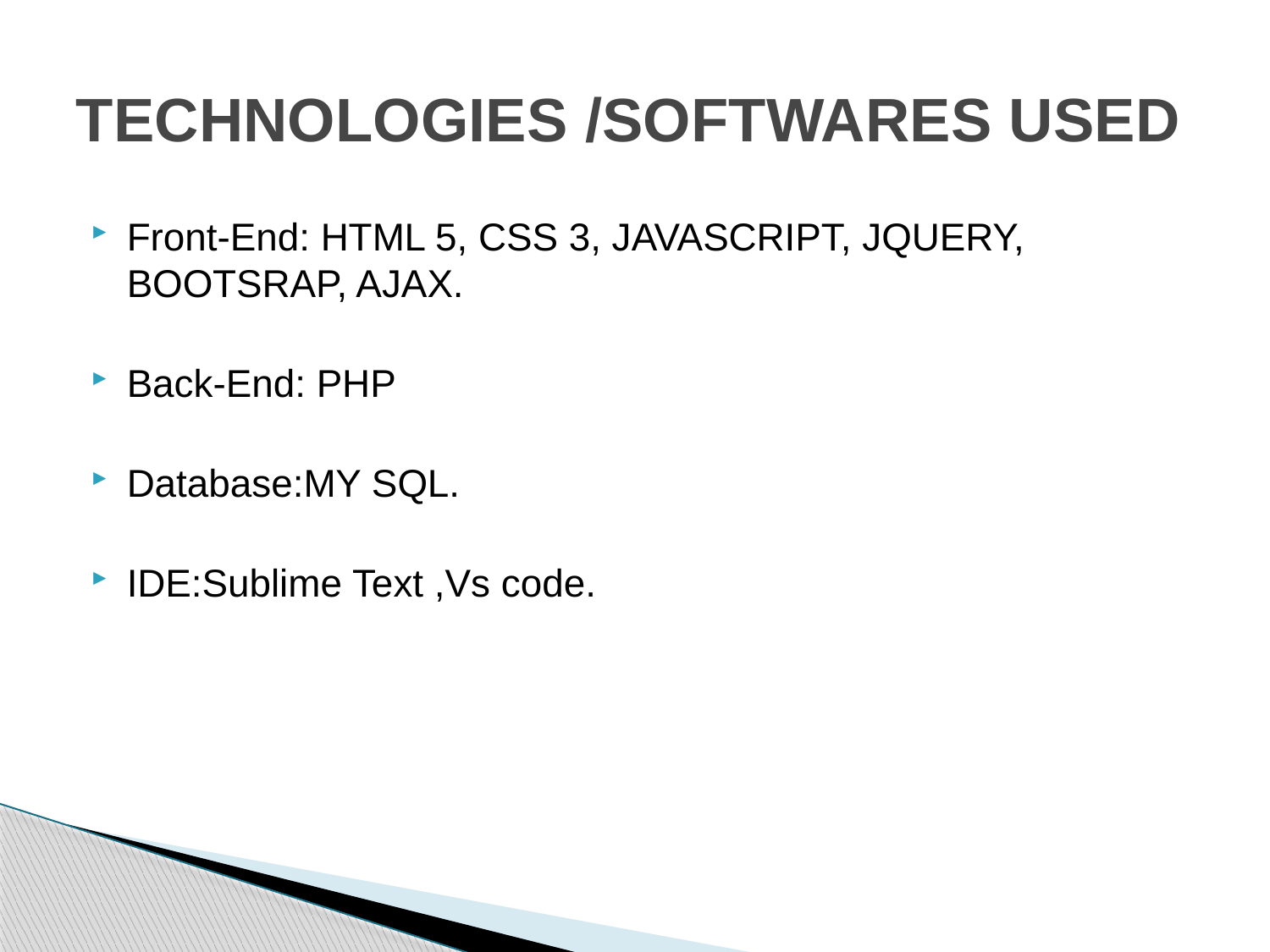

# TECHNOLOGIES /SOFTWARES USED
Front-End: HTML 5, CSS 3, JAVASCRIPT, JQUERY, BOOTSRAP, AJAX.
Back-End: PHP
Database:MY SQL.
IDE:Sublime Text ,Vs code.